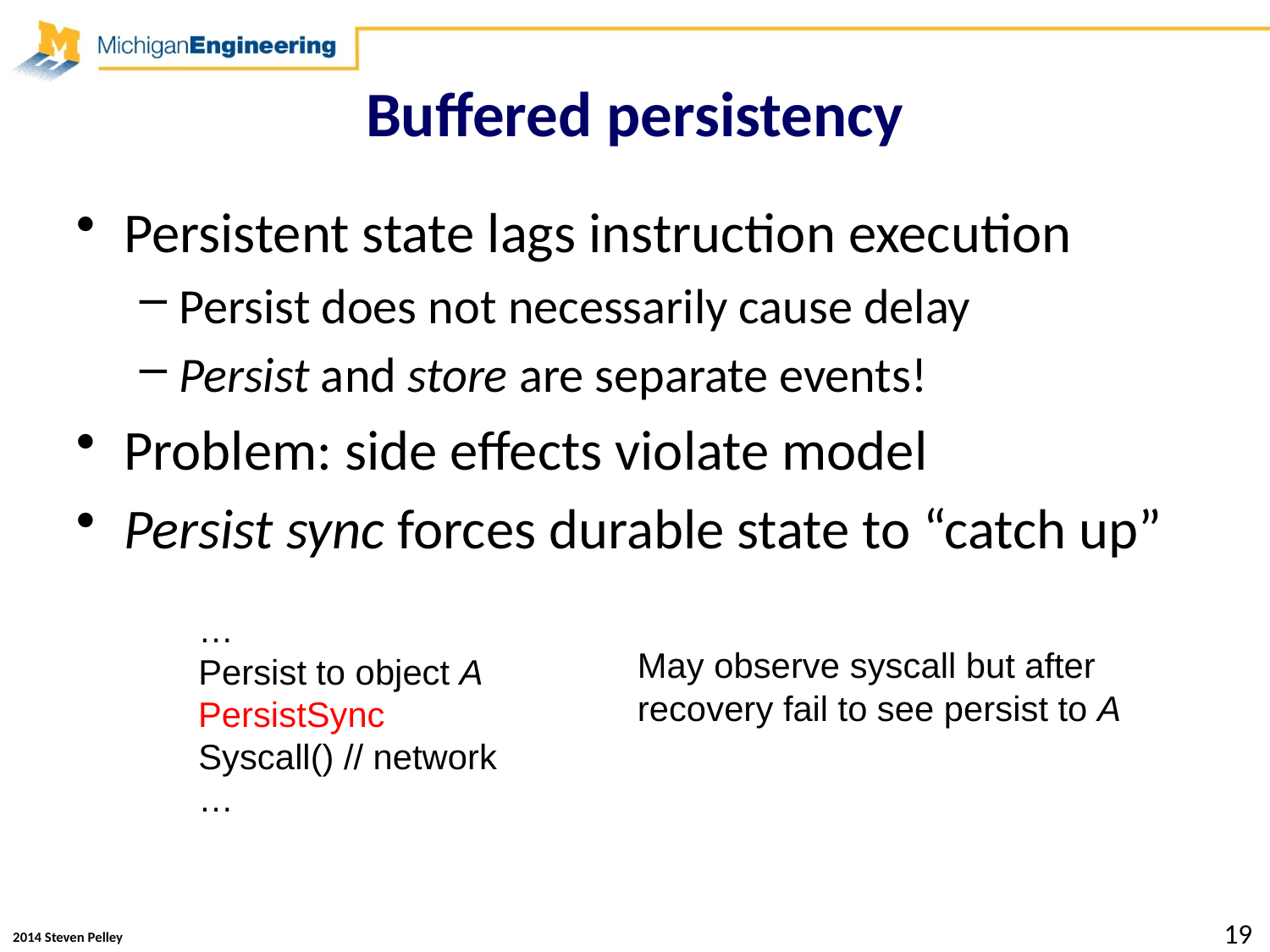

# Buffered persistency
Persistent state lags instruction execution
Persist does not necessarily cause delay
Persist and store are separate events!
Problem: side effects violate model
Persist sync forces durable state to “catch up”
…
Persist to object A

Syscall() // network
…

PersistSync
May observe syscall but after recovery fail to see persist to A
19